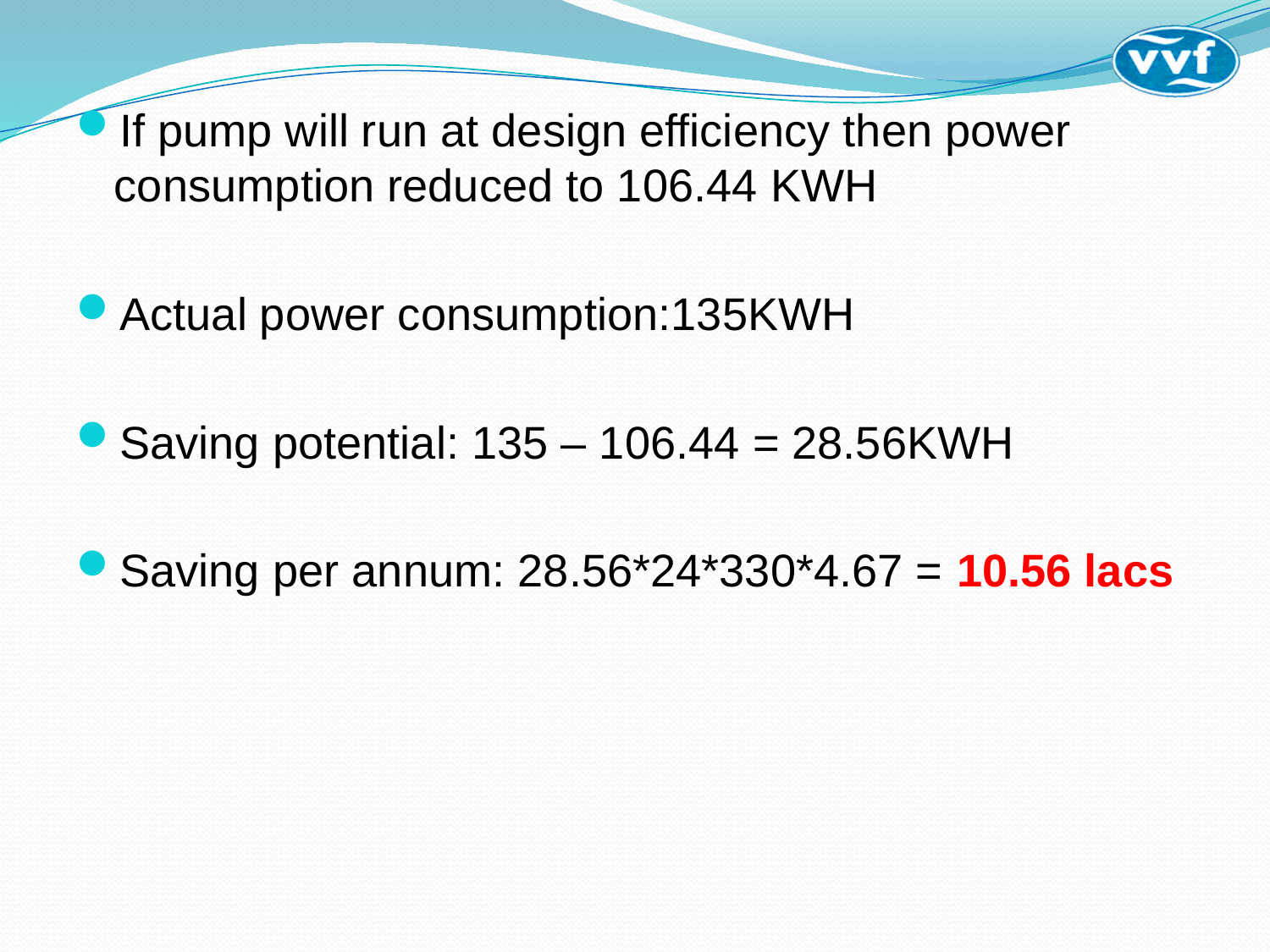

If pump will run at design efficiency then power consumption reduced to 106.44 KWH

Actual power consumption:135KWH

Saving potential: 135 – 106.44 = 28.56KWH

Saving per annum: 28.56*24*330*4.67 = 10.56 lacs